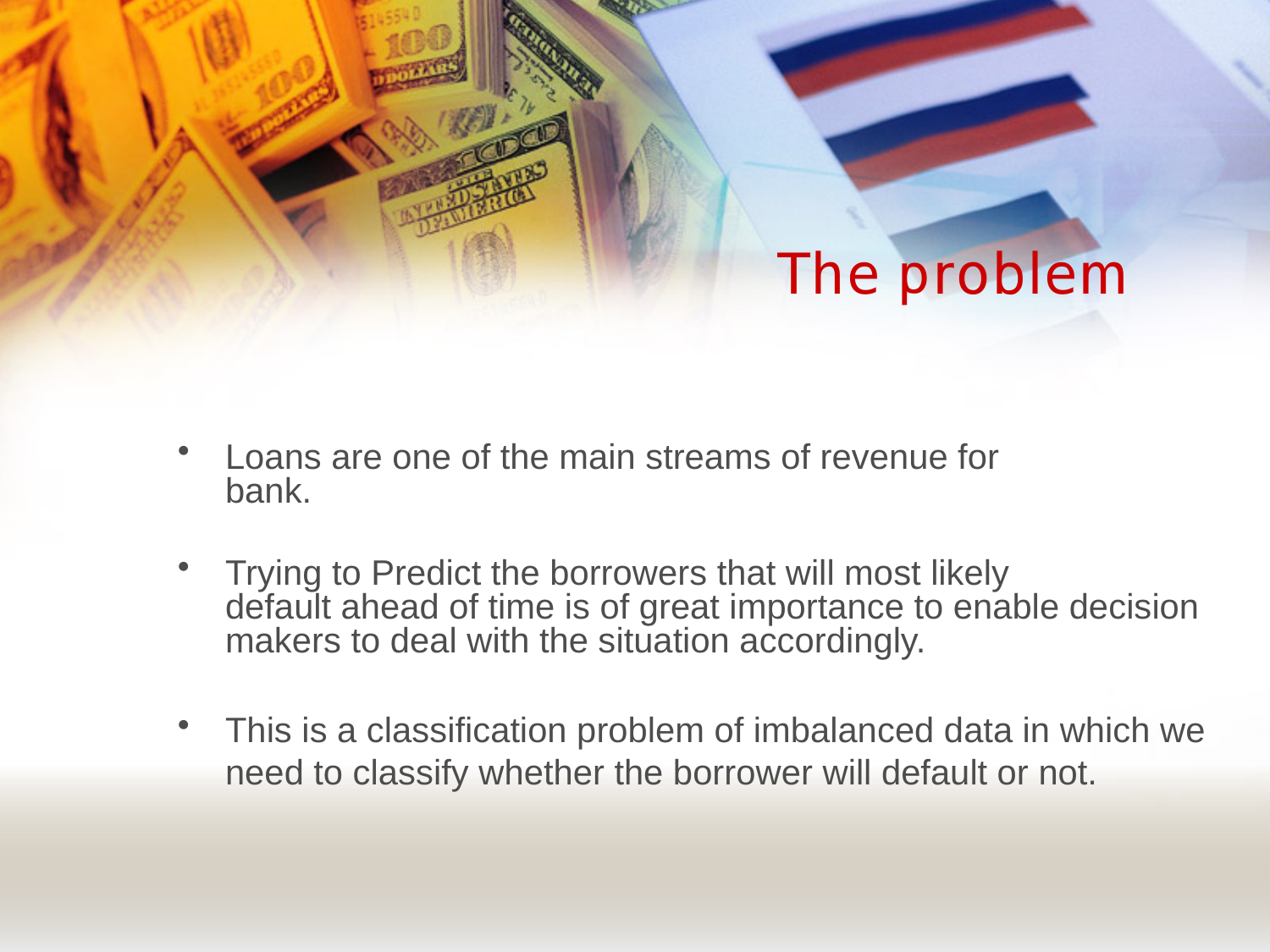

# The problem

Loans are one of the main streams of revenue for
bank.

Trying to Predict the borrowers that will most likely
default ahead of time is of great importance to enable decision makers to deal with the situation accordingly.

This is a classification problem of imbalanced data in which we need to classify whether the borrower will default or not.